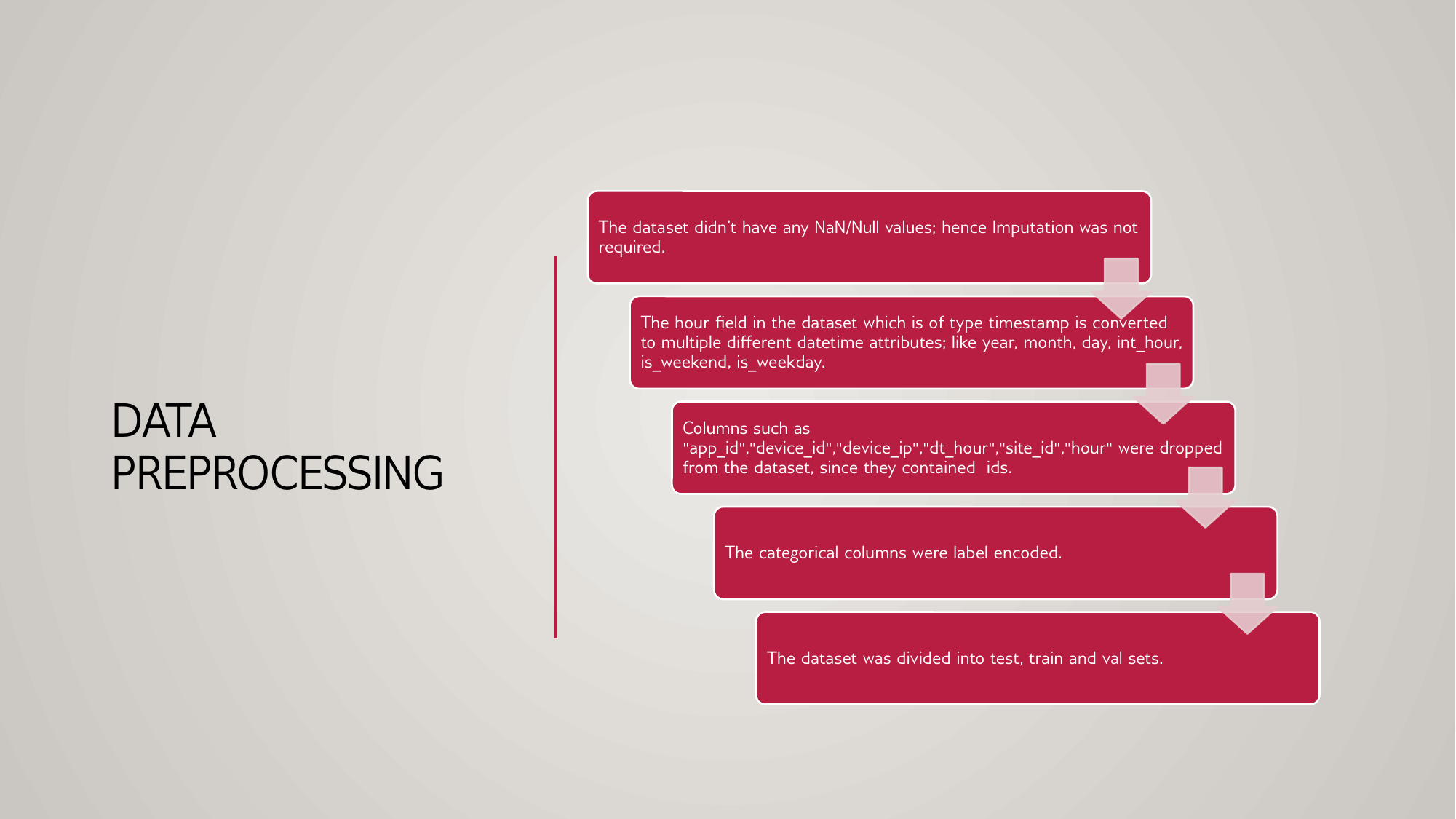

# Data preprocessing
The dataset didn’t have any NaN/Null values; hence Imputation was not required.
The hour field in the dataset which is of type timestamp is converted to multiple different datetime attributes; like year, month, day, int_hour, is_weekend, is_weekday.
Columns such as "app_id","device_id","device_ip","dt_hour","site_id","hour" were dropped from the dataset, since they contained  ids.
The categorical columns were label encoded.
The dataset was divided into test, train and val sets.